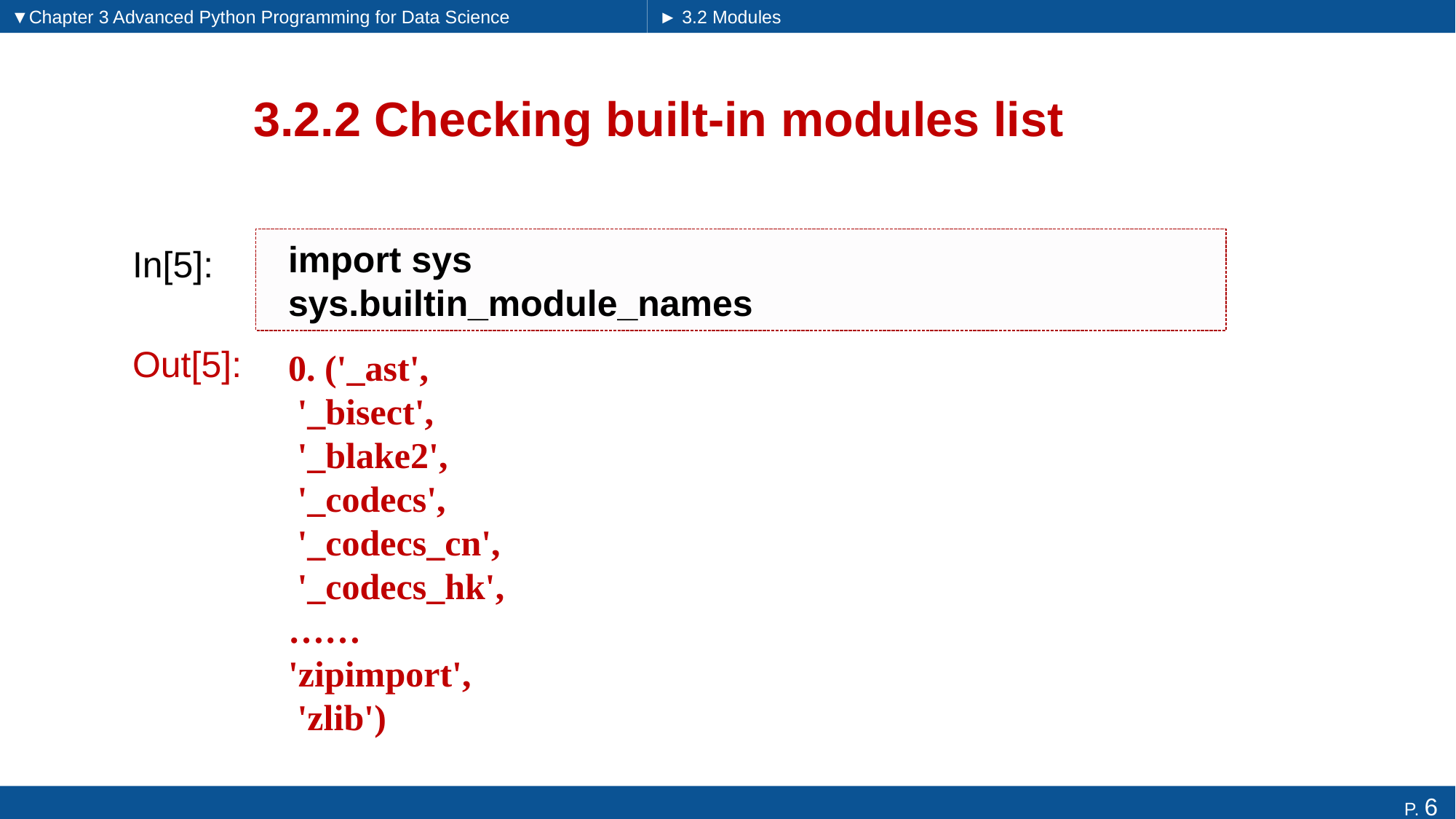

▼Chapter 3 Advanced Python Programming for Data Science
► 3.2 Modules
# 3.2.2 Checking built-in modules list
import sys
sys.builtin_module_names
In[5]:
0. ('_ast',
 '_bisect',
 '_blake2',
 '_codecs',
 '_codecs_cn',
 '_codecs_hk',
……
'zipimport',
 'zlib')
Out[5]: